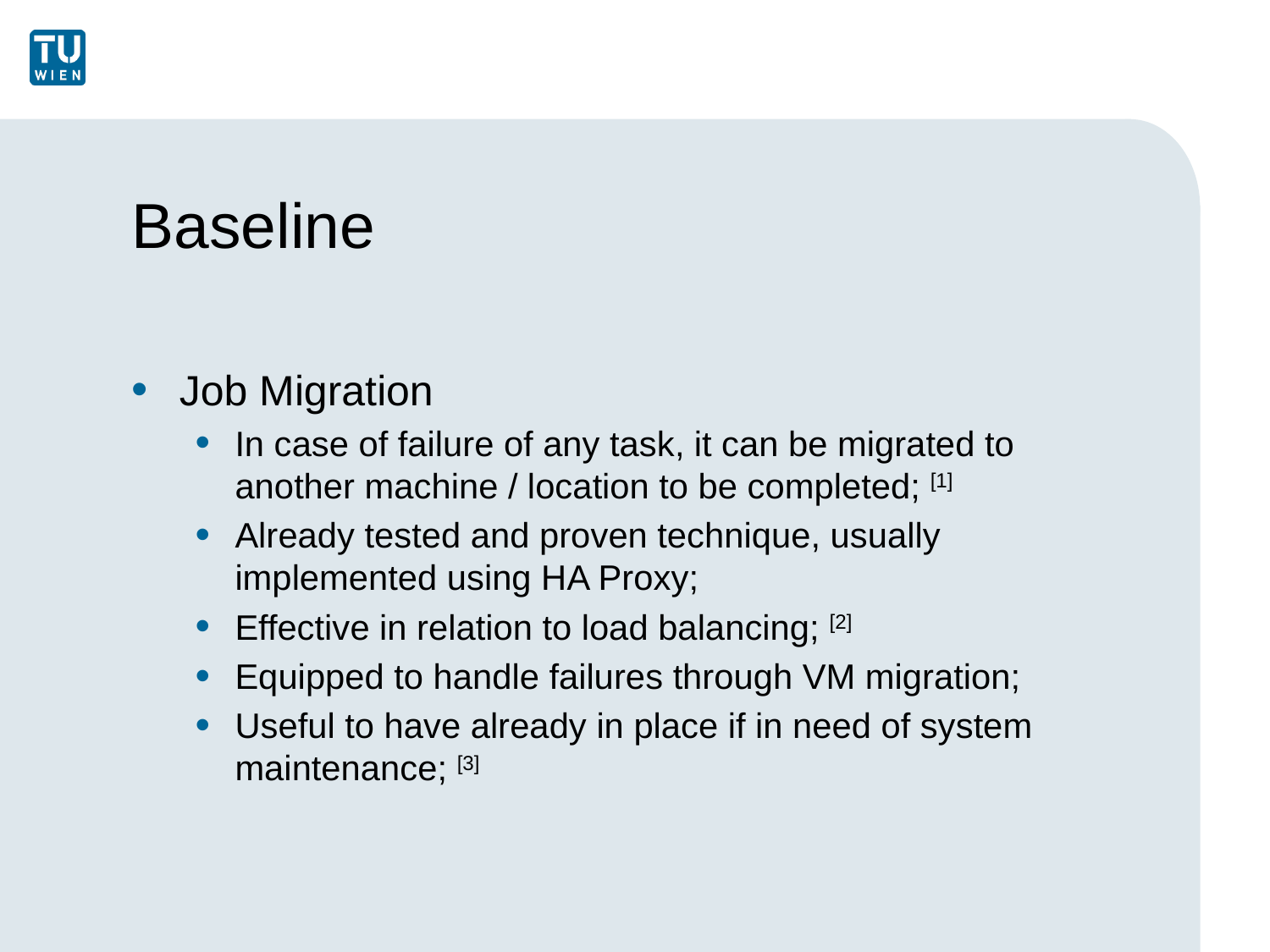

# Baseline
Job Migration
In case of failure of any task, it can be migrated to another machine / location to be completed; [1]
Already tested and proven technique, usually implemented using HA Proxy;
Effective in relation to load balancing; [2]
Equipped to handle failures through VM migration;
Useful to have already in place if in need of system maintenance; [3]